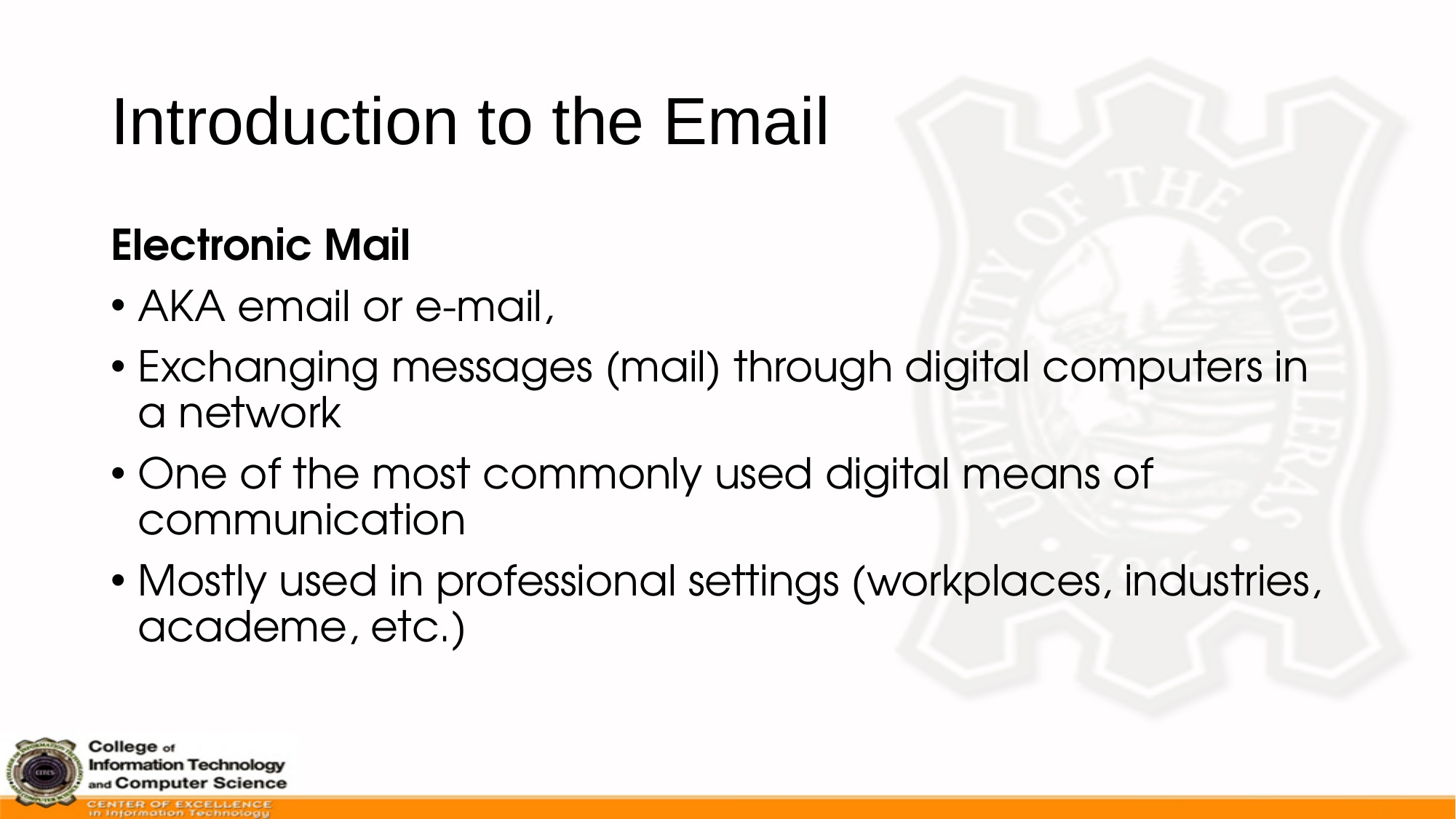

# Introduction to the Email
Electronic Mail
AKA email or e-mail,
Exchanging messages (mail) through digital computers in a network
One of the most commonly used digital means of communication
Mostly used in professional settings (workplaces, industries, academe, etc.)